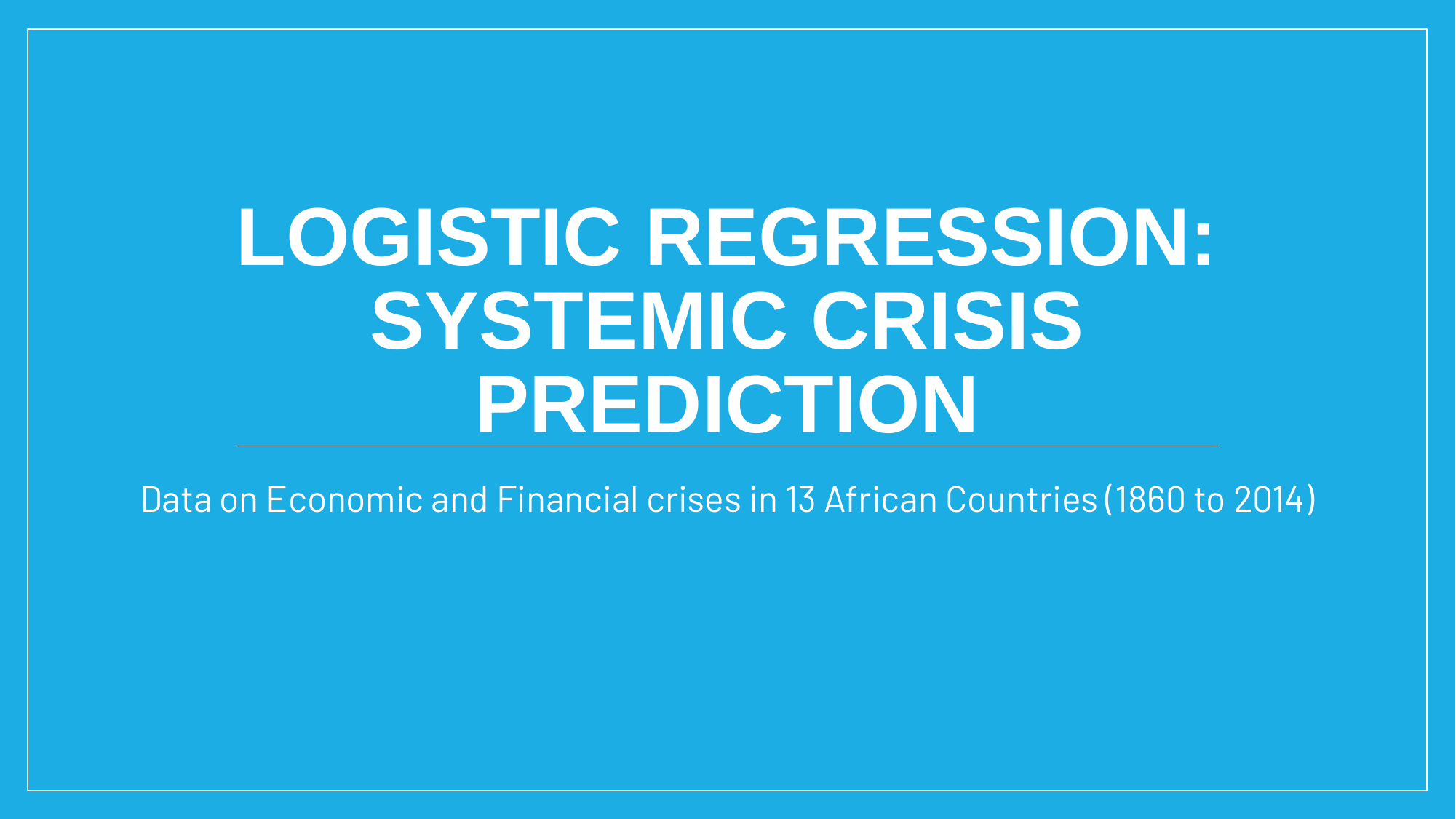

# Logistic regression: Systemic Crisis Prediction
Data on Economic and Financial crises in 13 African Countries (1860 to 2014)